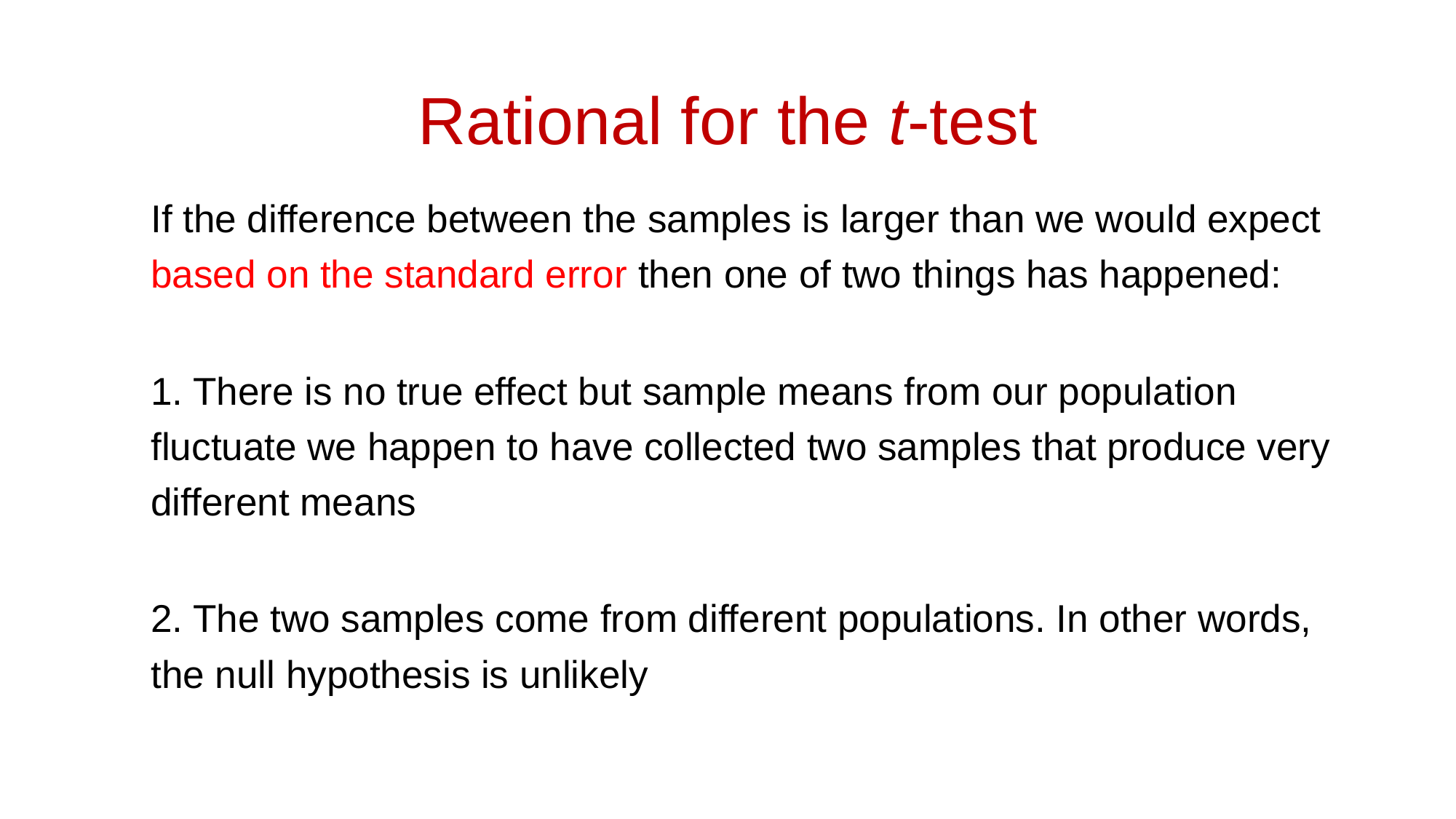

# Rational for the t-test
If the difference between the samples is larger than we would expect based on the standard error then one of two things has happened:

1. There is no true effect but sample means from our population fluctuate we happen to have collected two samples that produce very different means

2. The two samples come from different populations. In other words, the null hypothesis is unlikely